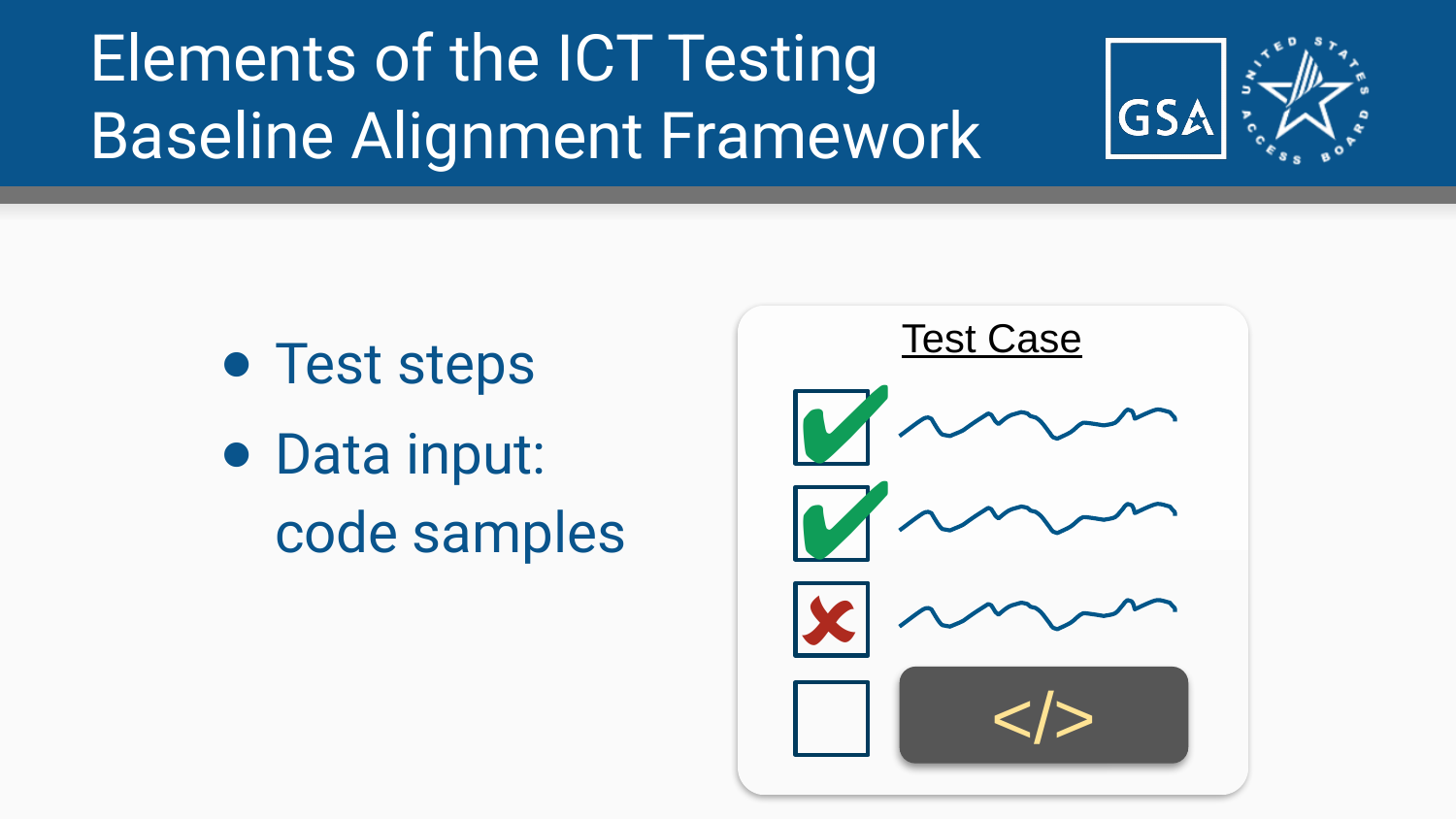

# Elements of the ICT Testing
Baseline Alignment Framework
Test steps
Data input: code samples

Test Case

✔

✔

🗶

</>